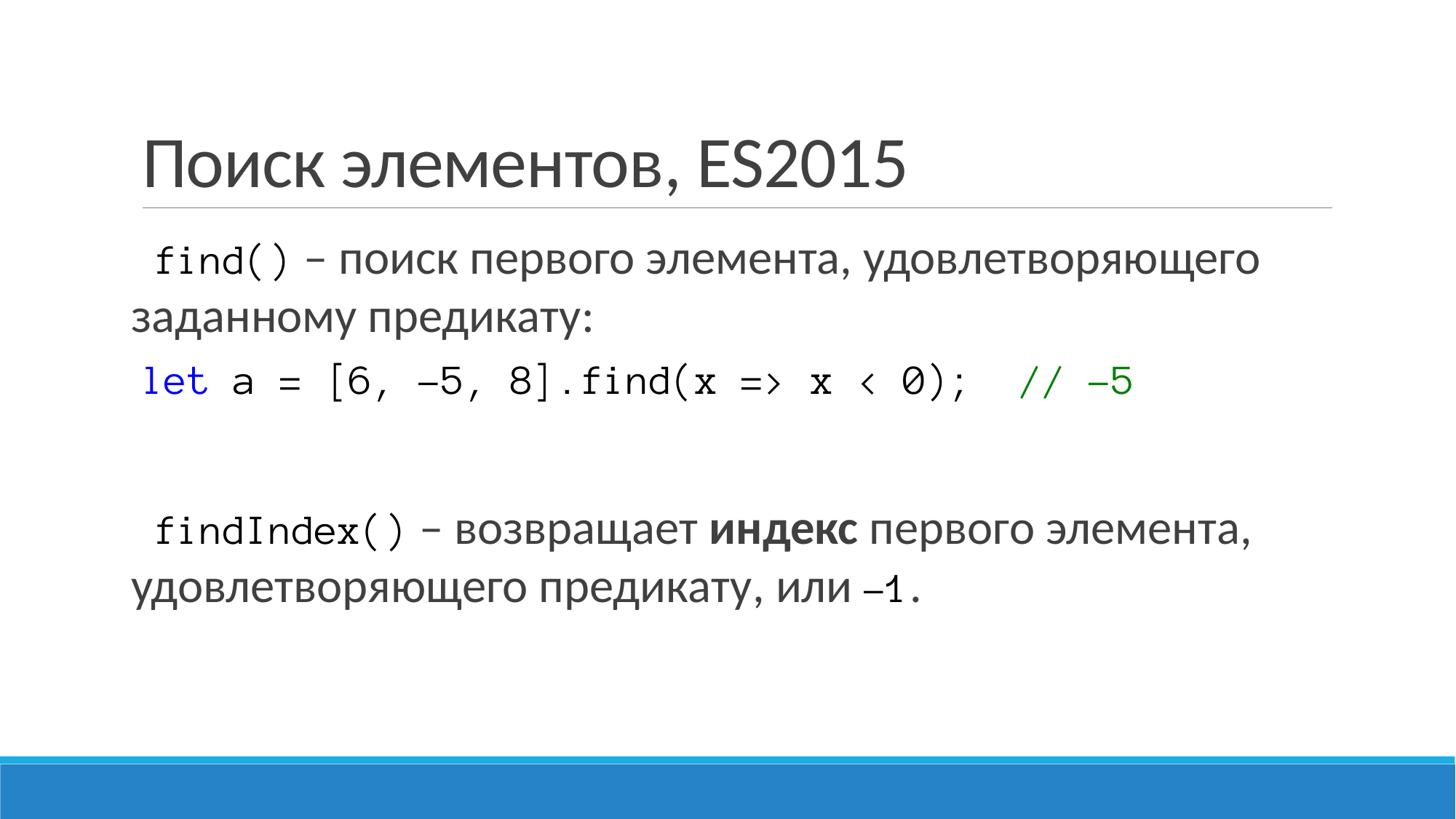

# Поиск элементов, ES2015
 find() – поиск первого элемента, удовлетворяющего заданному предикату:
let a = [6, -5, 8].find(x => x < 0);  // -5

 findIndex() – возвращает индекс первого элемента, удовлетворяющего предикату, или -1.